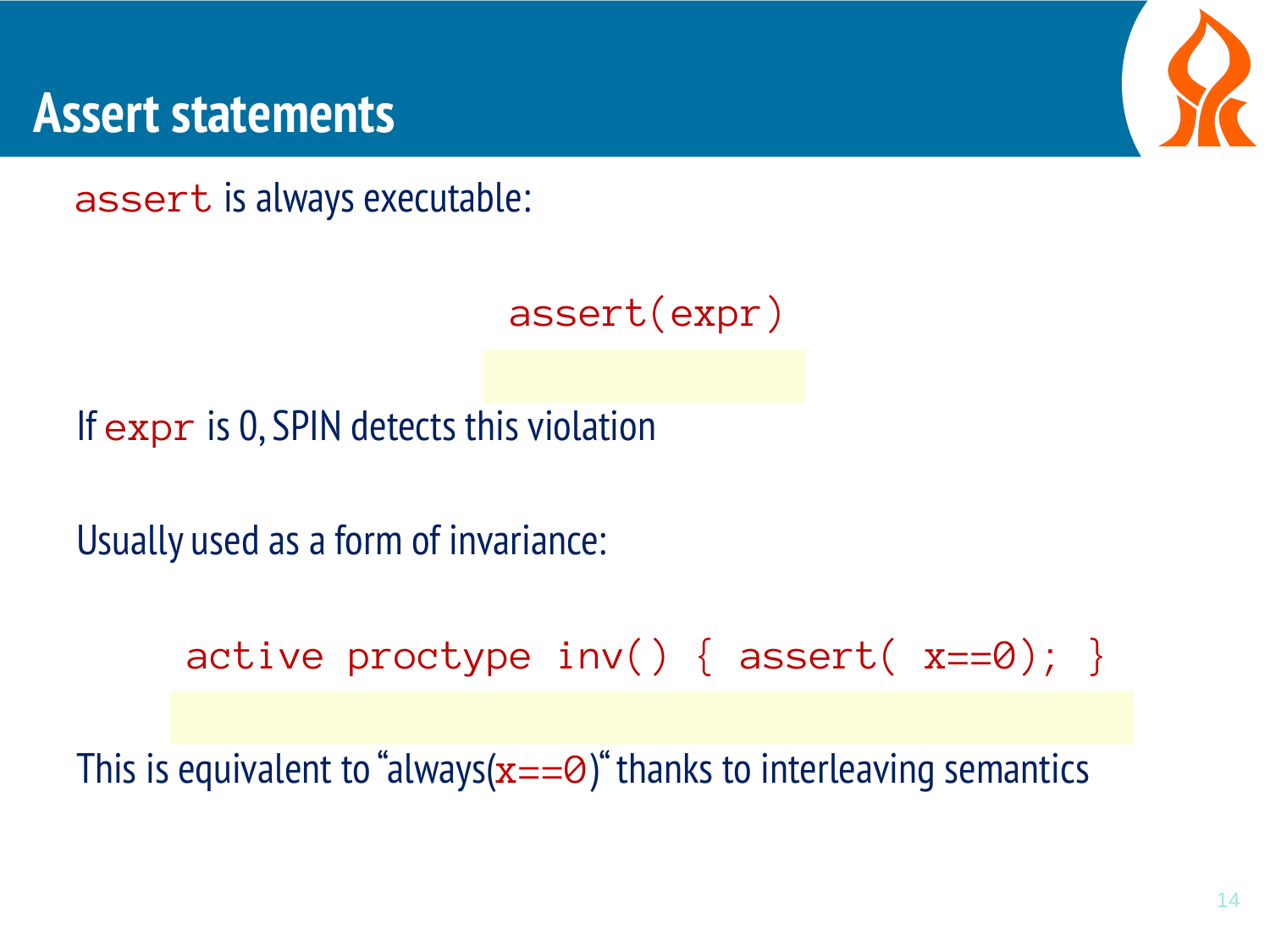

# Assert statements
assert is always executable:
assert(expr)
If expr is 0, SPIN detects this violation
Usually used as a form of invariance:
active proctype inv() { assert( x==0); }
This is equivalent to “always(x==0)“ thanks to interleaving semantics

14